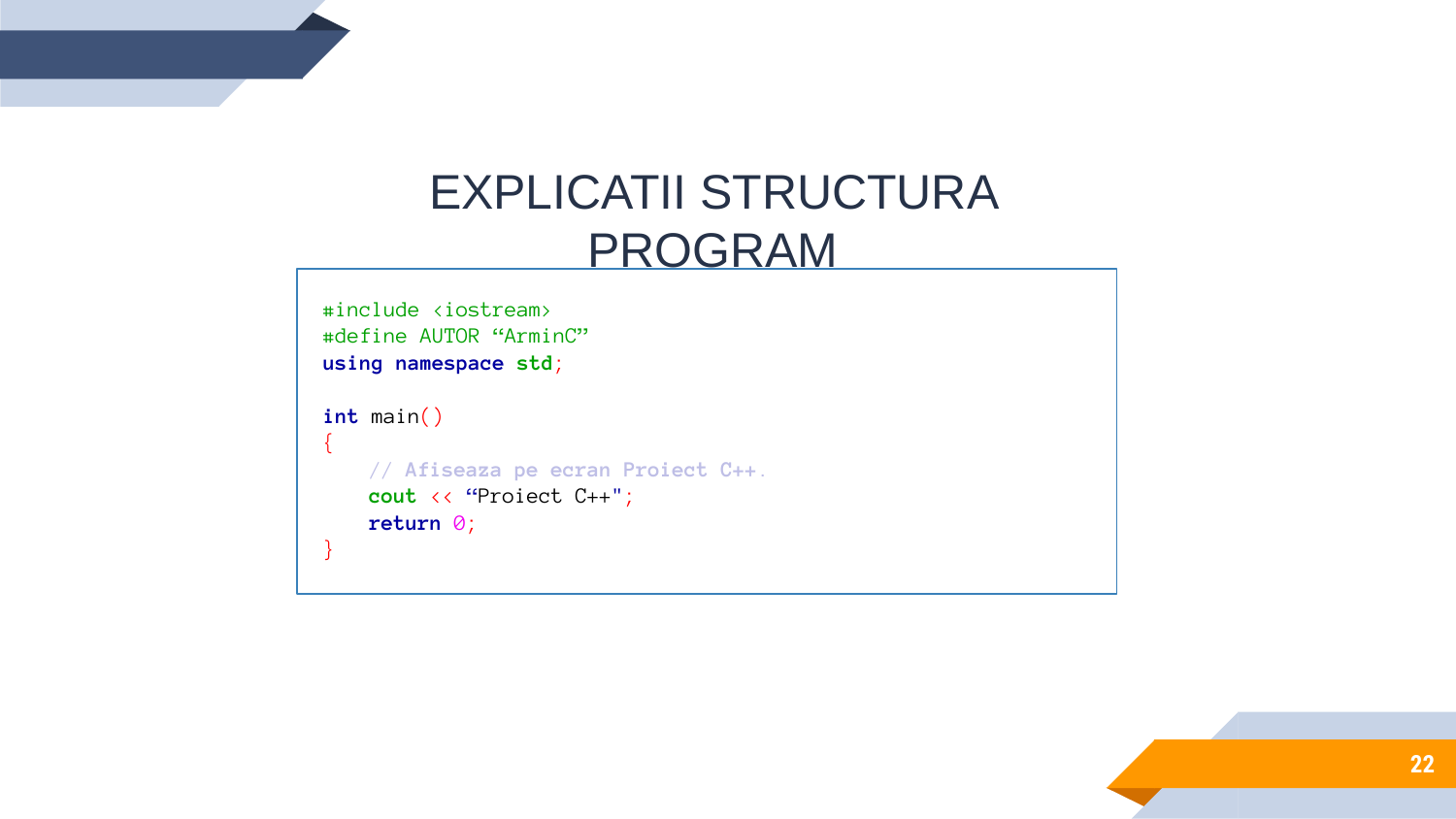

EXPLICATII STRUCTURA PROGRAM

#include <iostream>
#define AUTOR “ArminC”
using namespace std;

int main()
{
// Afiseaza pe ecran Proiect C++.
cout << “Proiect C++";
return 0;
}

22